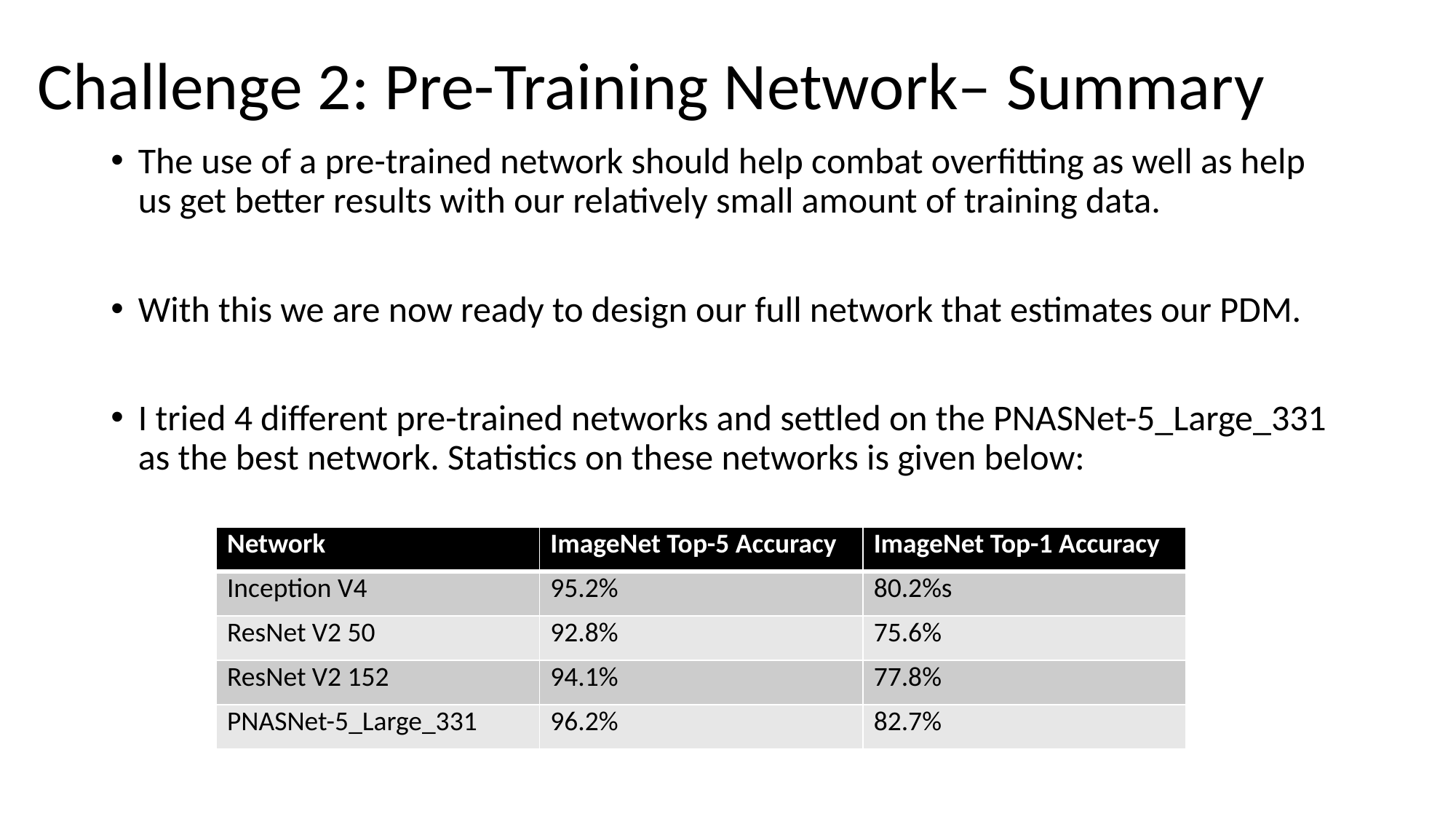

# Challenge 2: Pre-Training Network– Summary
The use of a pre-trained network should help combat overfitting as well as help us get better results with our relatively small amount of training data.

With this we are now ready to design our full network that estimates our PDM.

I tried 4 different pre-trained networks and settled on the PNASNet-5_Large_331 as the best network. Statistics on these networks is given below:

| Network | ImageNet Top-5 Accuracy | ImageNet Top-1 Accuracy |
| --- | --- | --- |
| Inception V4 | 95.2% | 80.2%s |
| ResNet V2 50 | 92.8% | 75.6% |
| ResNet V2 152 | 94.1% | 77.8% |
| PNASNet-5\_Large\_331 | 96.2% | 82.7% |